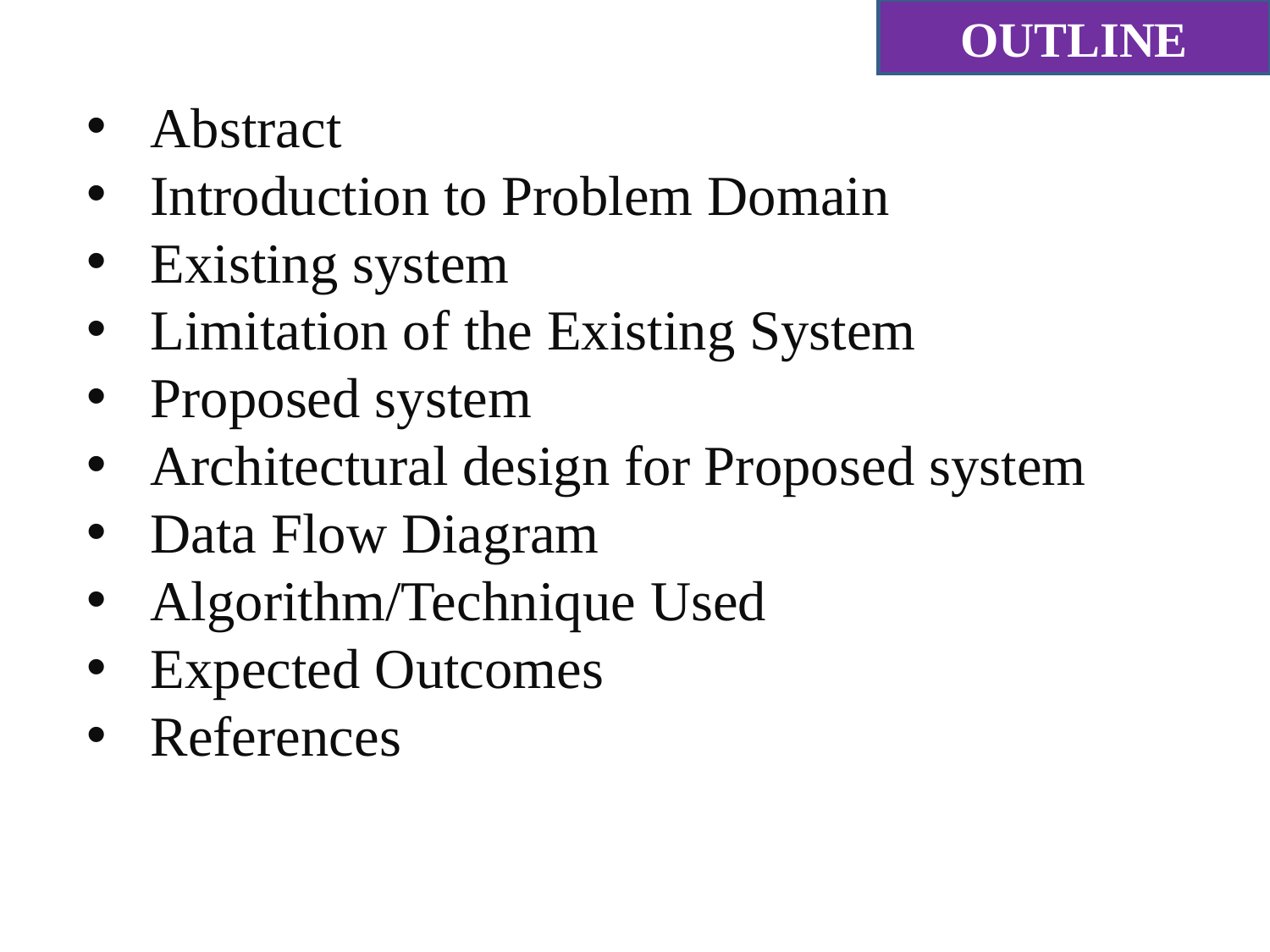

OUTLINE
Abstract
Introduction to Problem Domain
Existing system
Limitation of the Existing System
Proposed system
Architectural design for Proposed system
Data Flow Diagram
Algorithm/Technique Used
Expected Outcomes
References